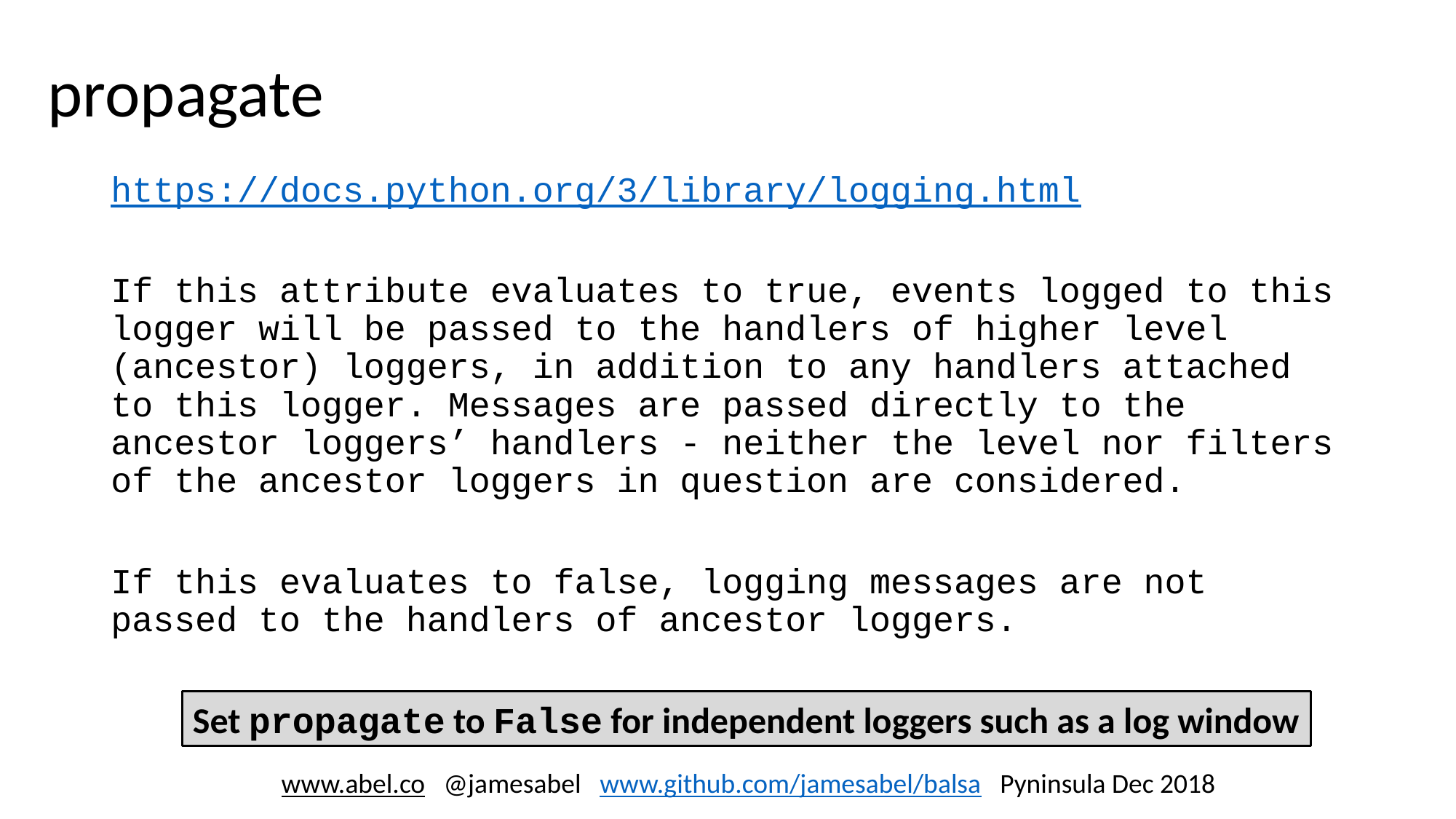

# propagate
https://docs.python.org/3/library/logging.html

If this attribute evaluates to true, events logged to this logger will be passed to the handlers of higher level (ancestor) loggers, in addition to any handlers attached to this logger. Messages are passed directly to the ancestor loggers’ handlers - neither the level nor filters of the ancestor loggers in question are considered.

If this evaluates to false, logging messages are not passed to the handlers of ancestor loggers.
Set propagate to False for independent loggers such as a log window